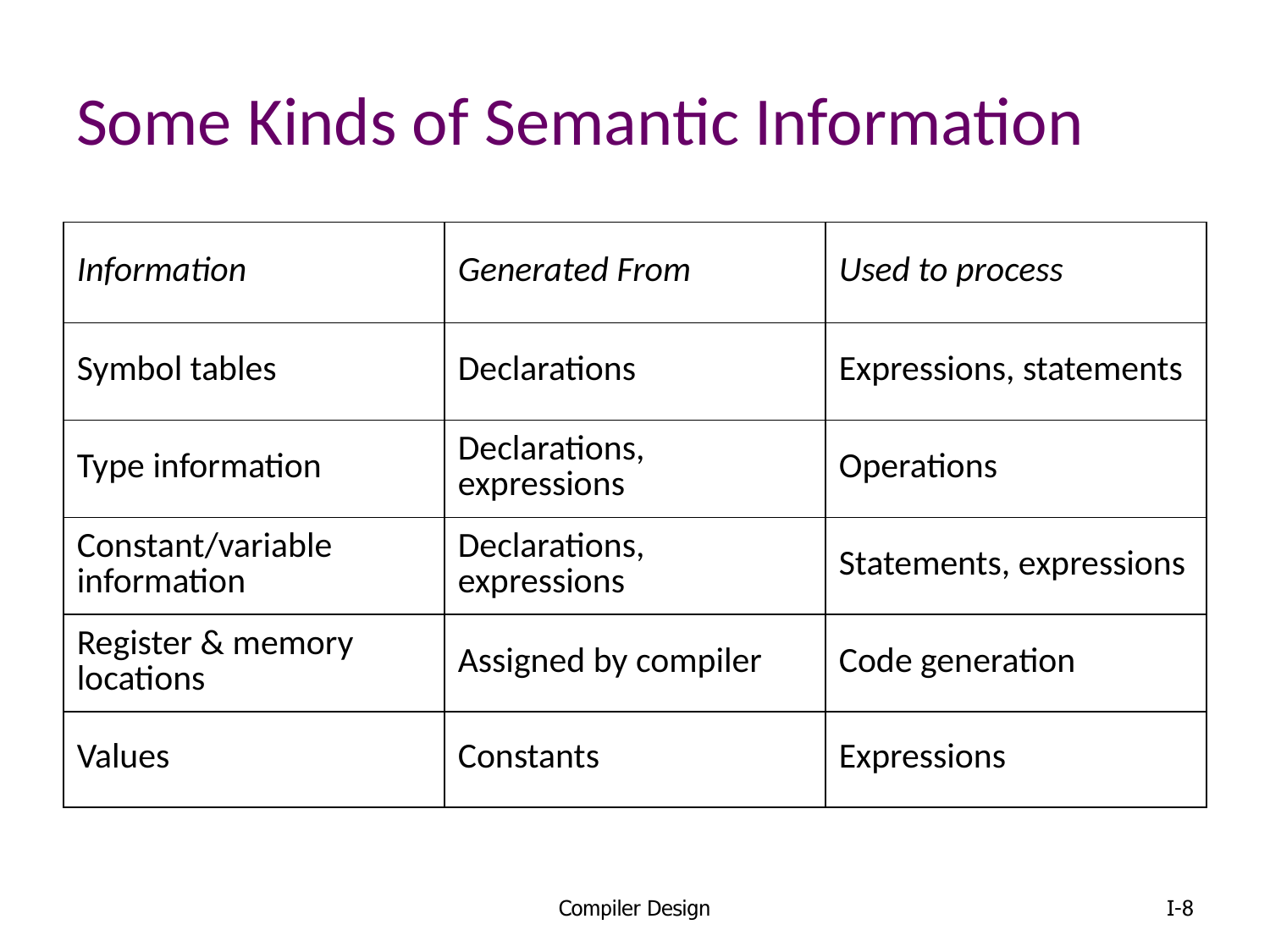

# Some Kinds of Semantic Information
| Information | Generated From | Used to process |
| --- | --- | --- |
| Symbol tables | Declarations | Expressions, statements |
| Type information | Declarations, expressions | Operations |
| Constant/variable information | Declarations, expressions | Statements, expressions |
| Register & memory locations | Assigned by compiler | Code generation |
| Values | Constants | Expressions |
Compiler Design
I-8